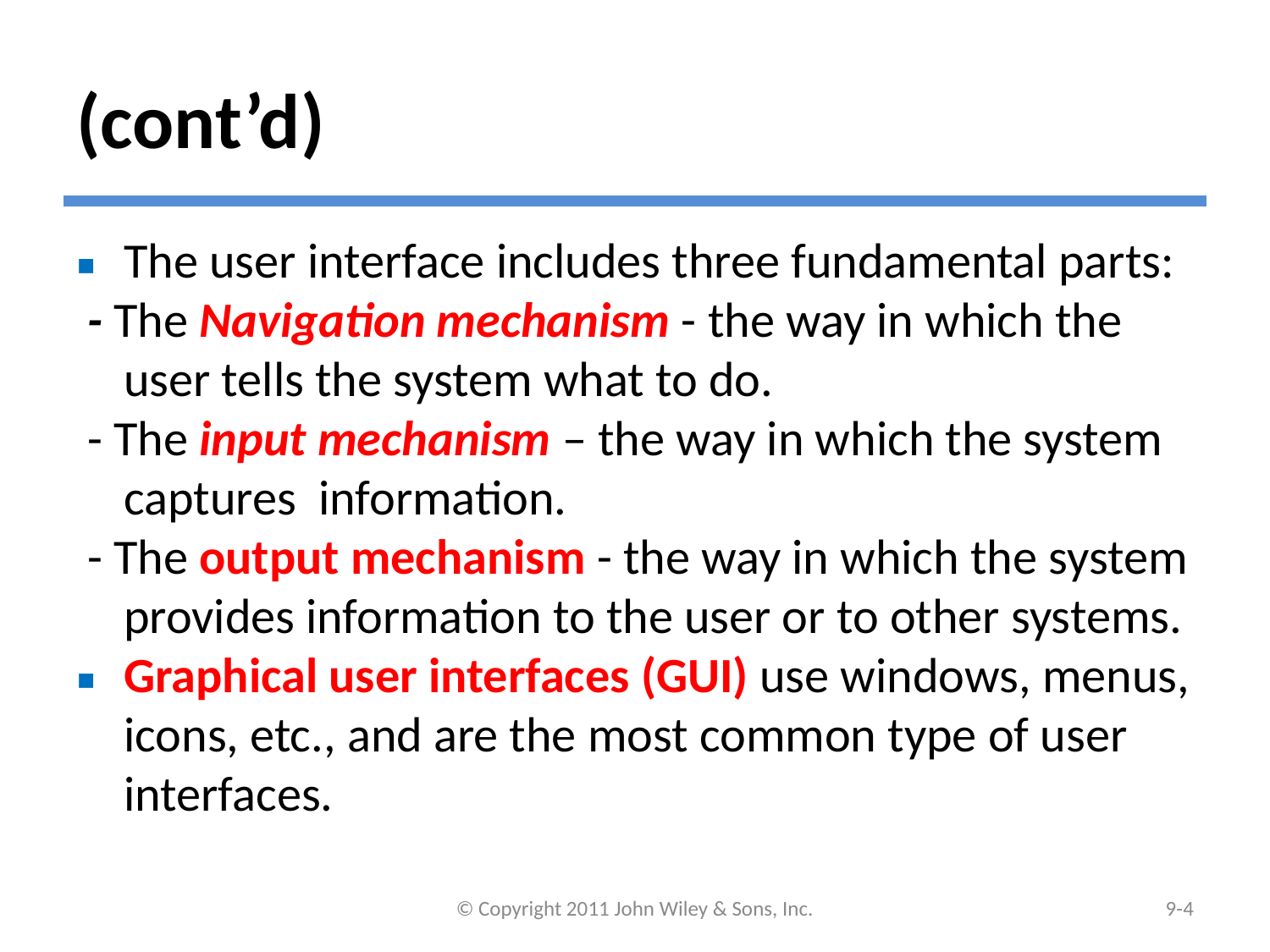

# (cont’d)
The user interface includes three fundamental parts:
 - The Navigation mechanism - the way in which the user tells the system what to do.
 - The input mechanism – the way in which the system captures  information.
 - The output mechanism - the way in which the system provides information to the user or to other systems.
Graphical user interfaces (GUI) use windows, menus, icons, etc., and are the most common type of user interfaces.

© Copyright 2011 John Wiley & Sons, Inc.
9-4